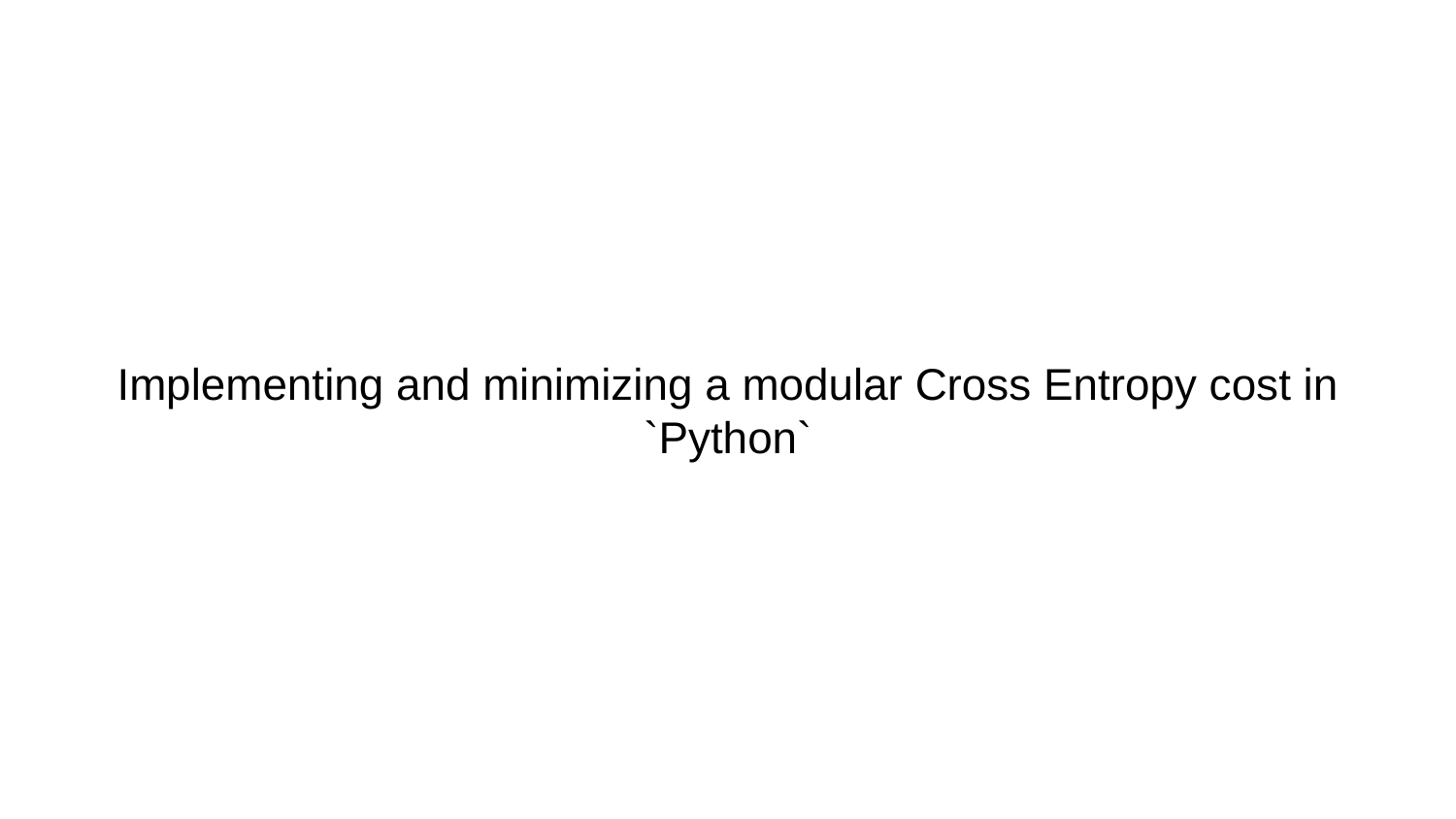

# Implementing and minimizing a modular Cross Entropy cost in `Python`